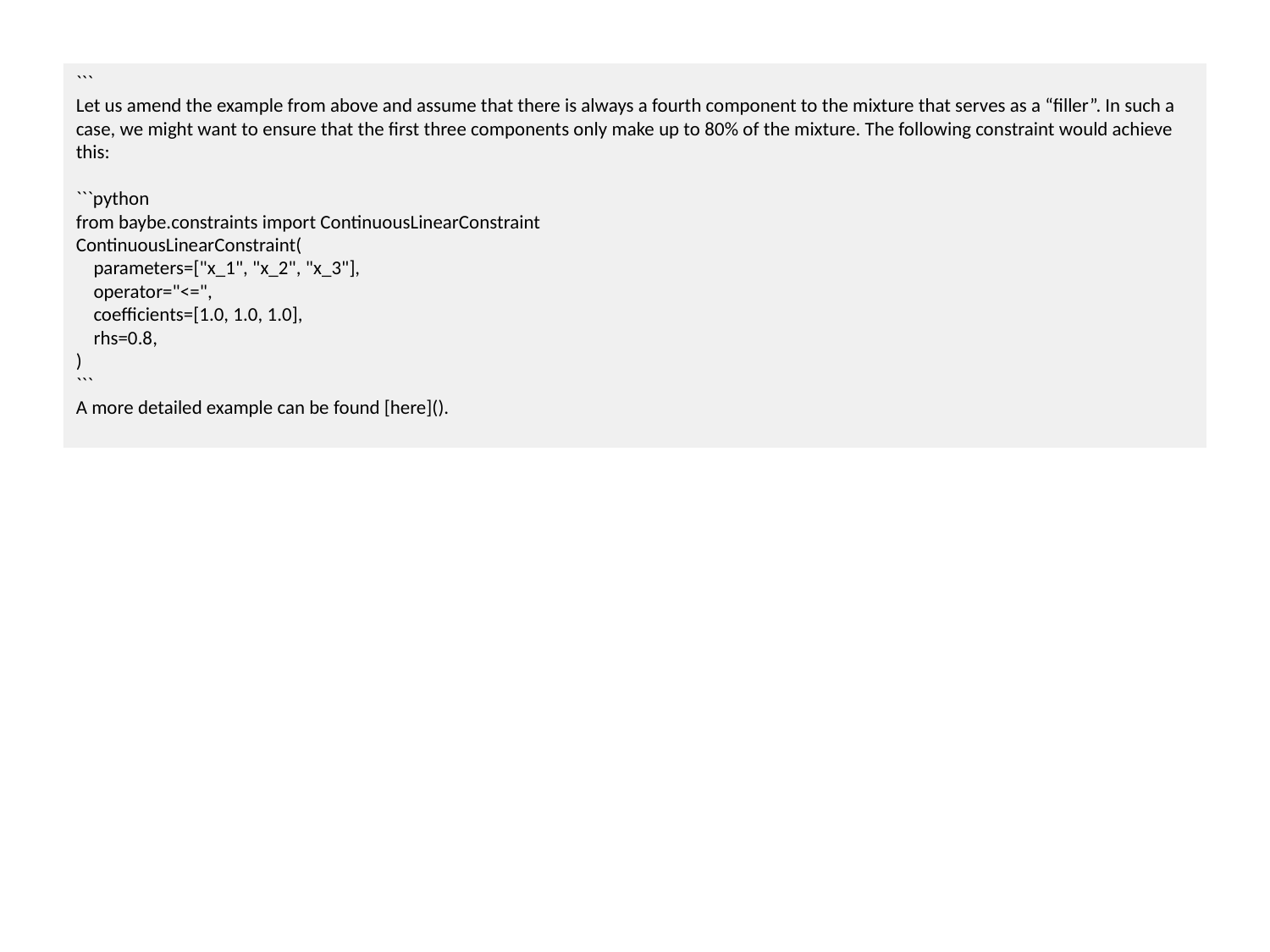

```
Let us amend the example from above and assume that there is always a fourth component to the mixture that serves as a “filler”. In such a case, we might want to ensure that the first three components only make up to 80% of the mixture. The following constraint would achieve this:

```python
from baybe.constraints import ContinuousLinearConstraint
ContinuousLinearConstraint(
    parameters=["x_1", "x_2", "x_3"],
    operator="<=",
    coefficients=[1.0, 1.0, 1.0],
    rhs=0.8,
)
```
A more detailed example can be found [here]().